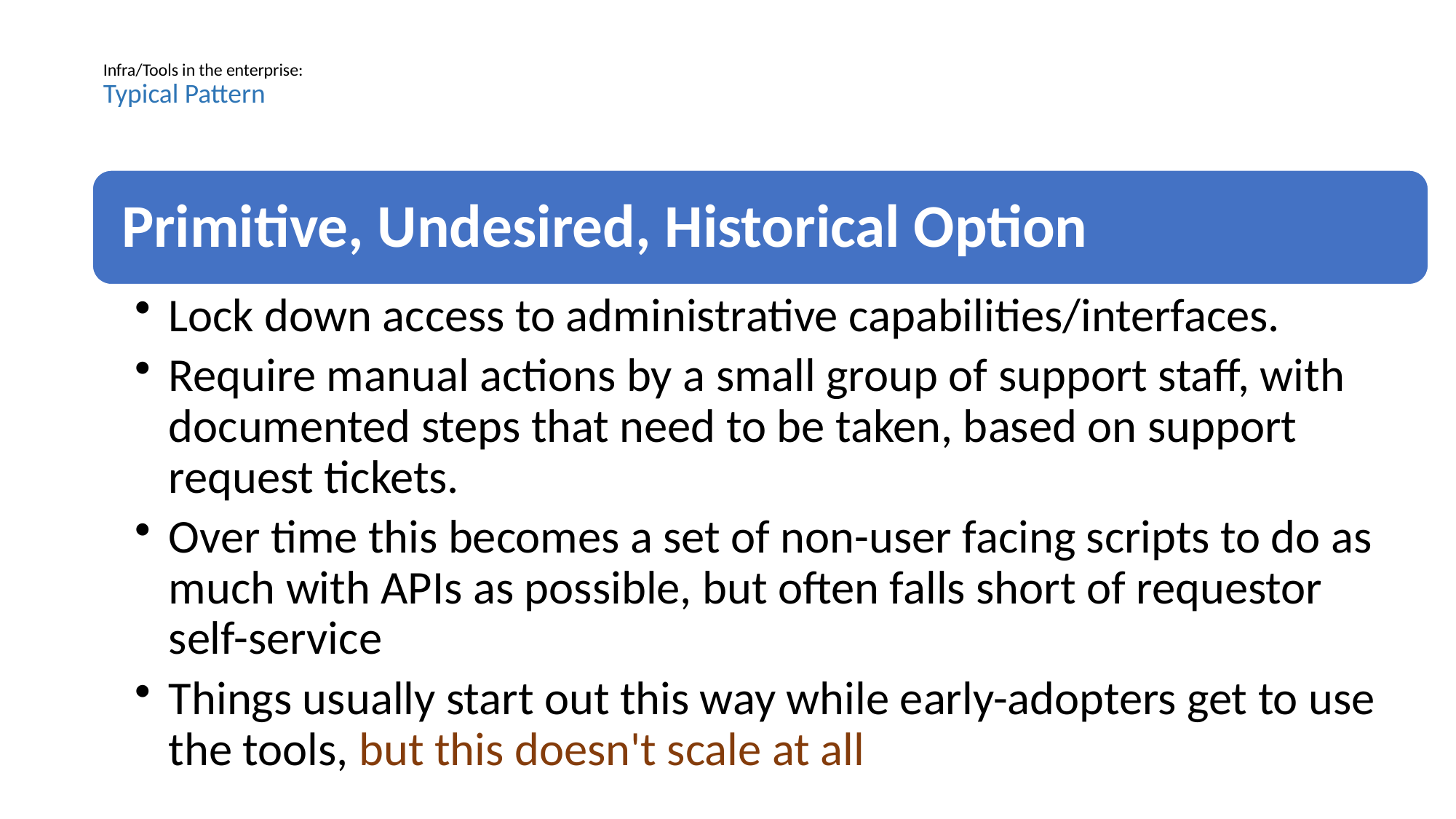

# Infra/Tools in the enterprise: Typical Pattern
Primitive, Undesired, Historical Option
Lock down access to administrative capabilities/interfaces.
Require manual actions by a small group of support staff, with documented steps that need to be taken, based on support  request tickets.
Over time this becomes a set of non-user facing scripts to do as much with APIs as possible, but often falls short of requestor self-service
Things usually start out this way while early-adopters get to use the tools, but this doesn't scale at all